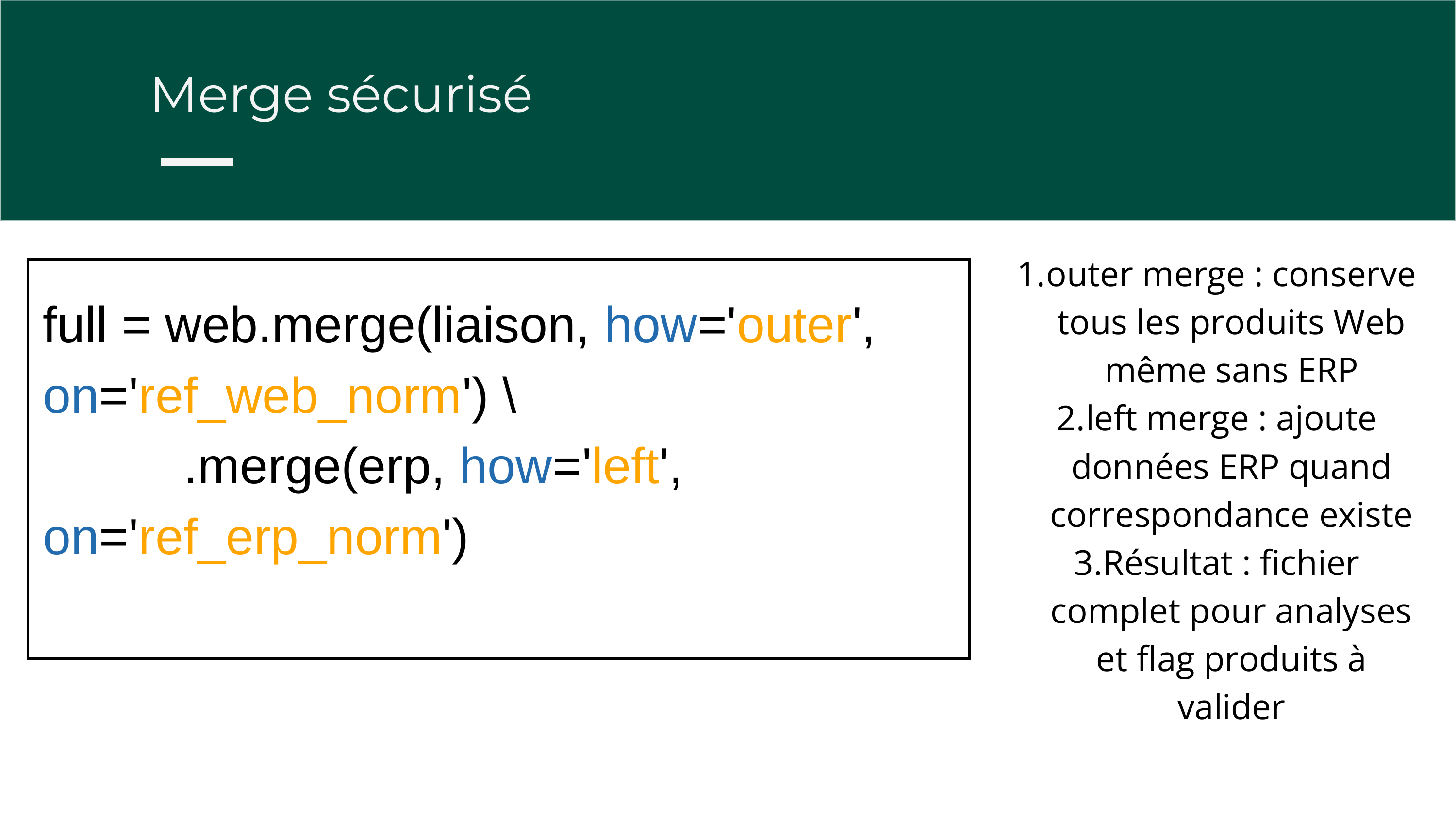

Merge sécurisé

outer merge : conserve tous les produits Web même sans ERP
left merge : ajoute données ERP quand correspondance existe
Résultat : fichier complet pour analyses et flag produits à valider

| full = web.merge(liaison, how='outer', on='ref\_web\_norm') \ .merge(erp, how='left', on='ref\_erp\_norm') |
| --- |